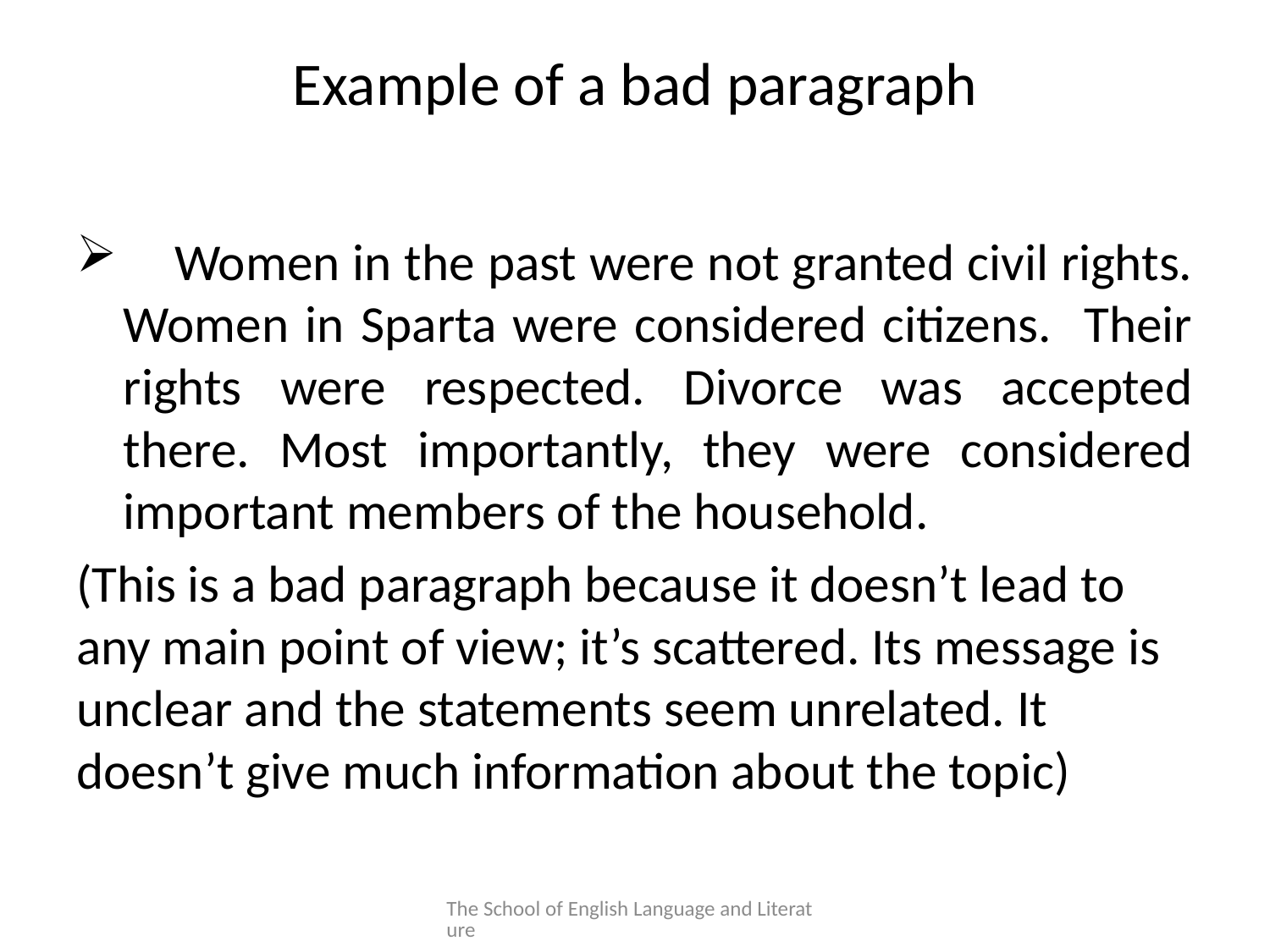

# Example of a bad paragraph
    Women in the past were not granted civil rights. Women in Sparta were considered citizens.  Their rights were respected. Divorce was accepted there. Most importantly, they were considered important members of the household.
(This is a bad paragraph because it doesn’t lead to any main point of view; it’s scattered. Its message is unclear and the statements seem unrelated. It doesn’t give much information about the topic)
The School of English Language and Literature